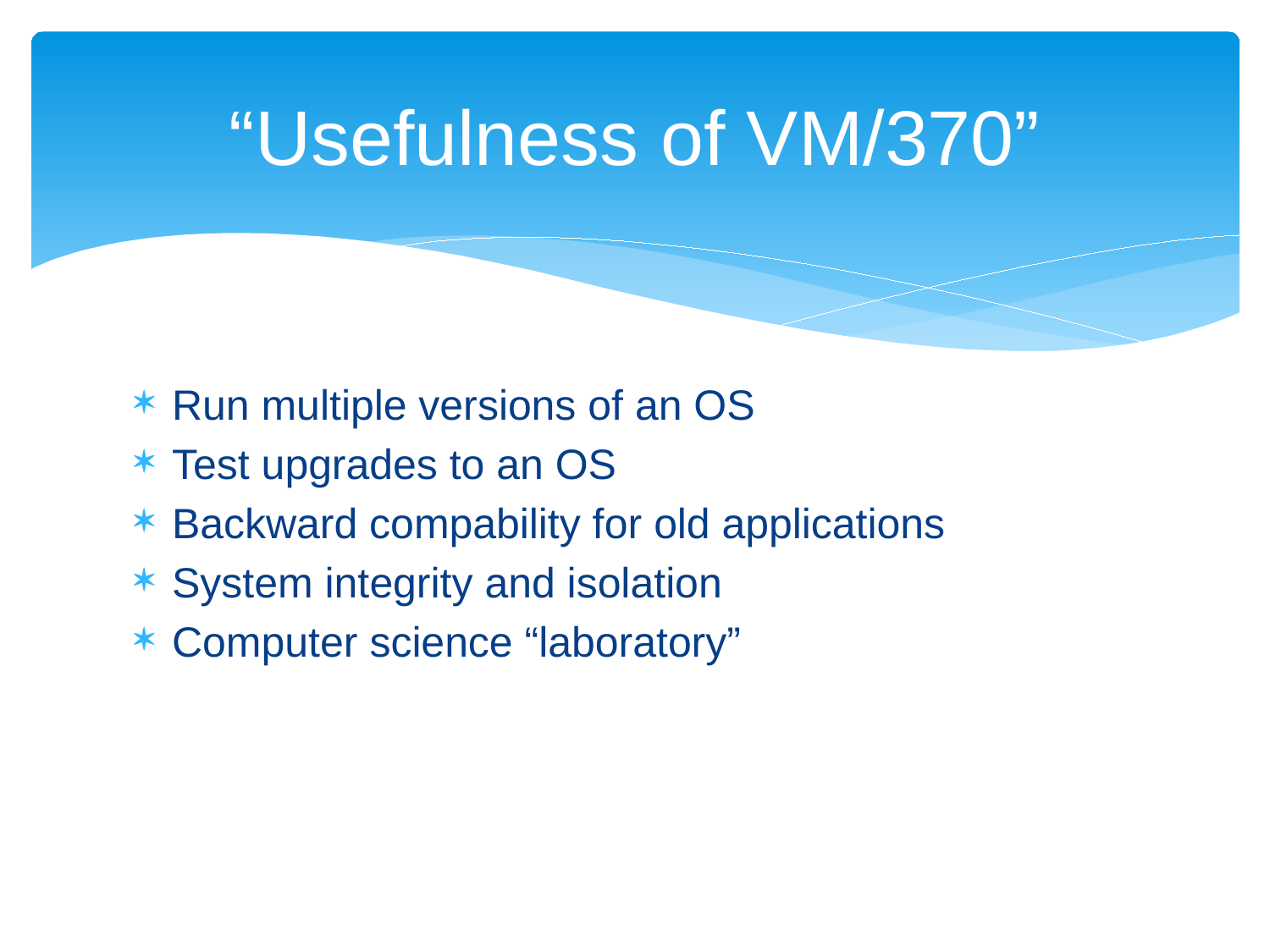

# “Usefulness of VM/370”
Run multiple versions of an OS
Test upgrades to an OS
Backward compability for old applications
System integrity and isolation
Computer science “laboratory”